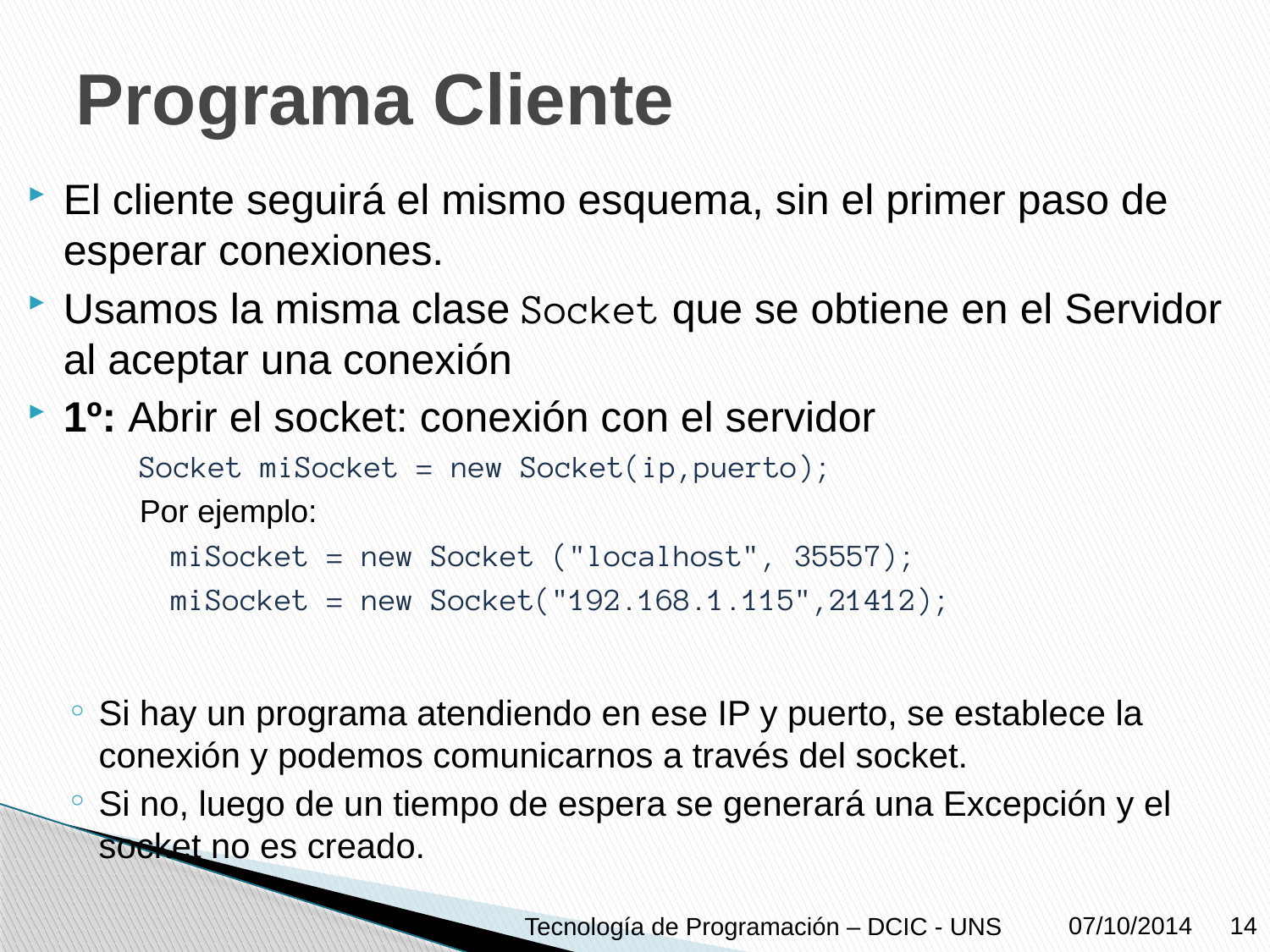

# Programa Cliente
El cliente seguirá el mismo esquema, sin el primer paso de esperar conexiones.
Usamos la misma clase Socket que se obtiene en el Servidor al aceptar una conexión
1º: Abrir el socket: conexión con el servidor
Socket miSocket = new Socket(ip,puerto);
Por ejemplo:
	miSocket = new Socket ("localhost", 35557);
	miSocket = new Socket("192.168.1.115",21412);

Si hay un programa atendiendo en ese IP y puerto, se establece la conexión y podemos comunicarnos a través del socket.
Si no, luego de un tiempo de espera se generará una Excepción y el socket no es creado.

07/10/2014
14
Tecnología de Programación – DCIC - UNS